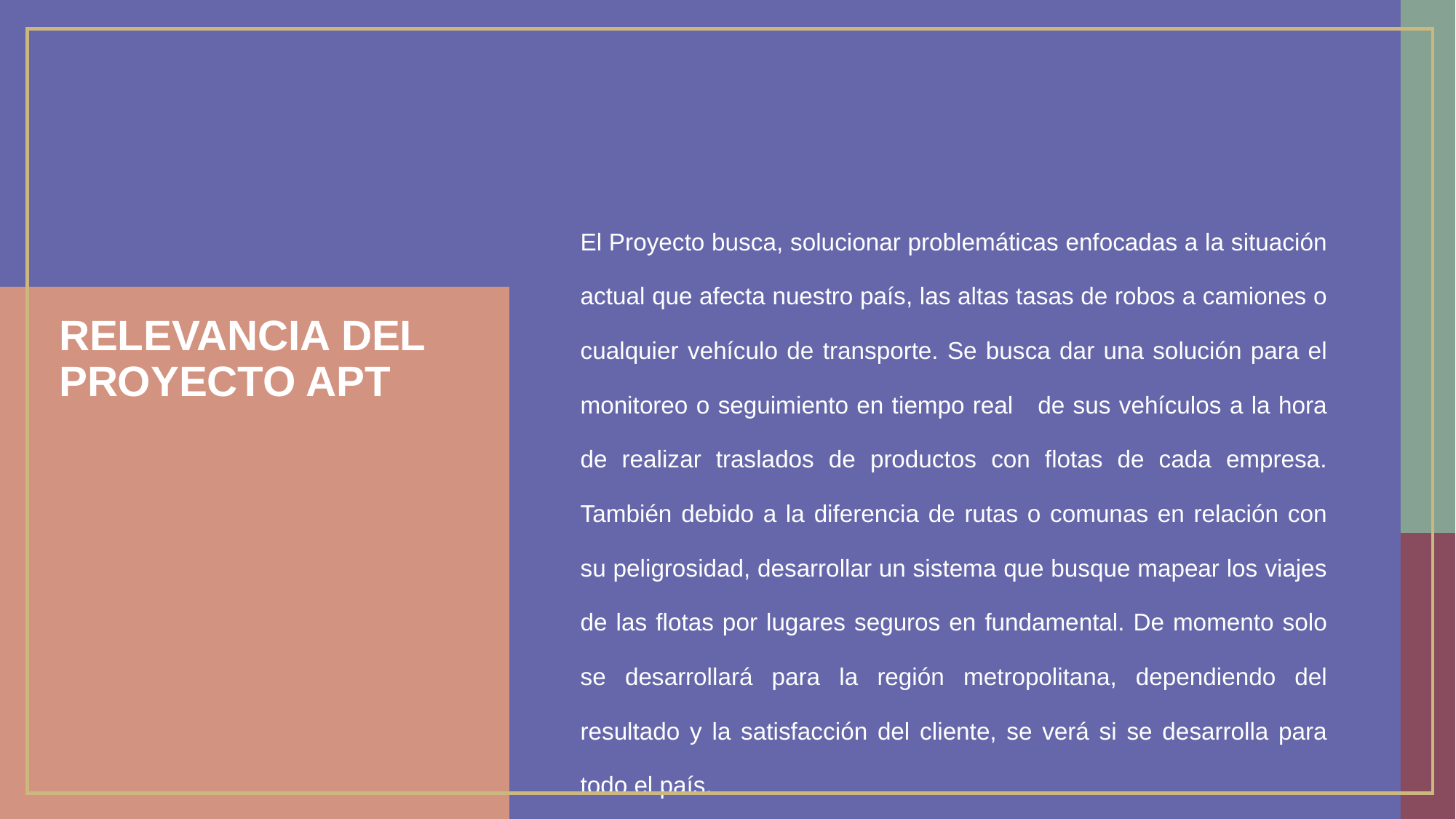

El Proyecto busca, solucionar problemáticas enfocadas a la situación actual que afecta nuestro país, las altas tasas de robos a camiones o cualquier vehículo de transporte. Se busca dar una solución para el monitoreo o seguimiento en tiempo real   de sus vehículos a la hora de realizar traslados de productos con flotas de cada empresa. También debido a la diferencia de rutas o comunas en relación con su peligrosidad, desarrollar un sistema que busque mapear los viajes de las flotas por lugares seguros en fundamental. De momento solo se desarrollará para la región metropolitana, dependiendo del resultado y la satisfacción del cliente, se verá si se desarrolla para todo el país.
# RELEVANCIA DEL PROYECTO APT